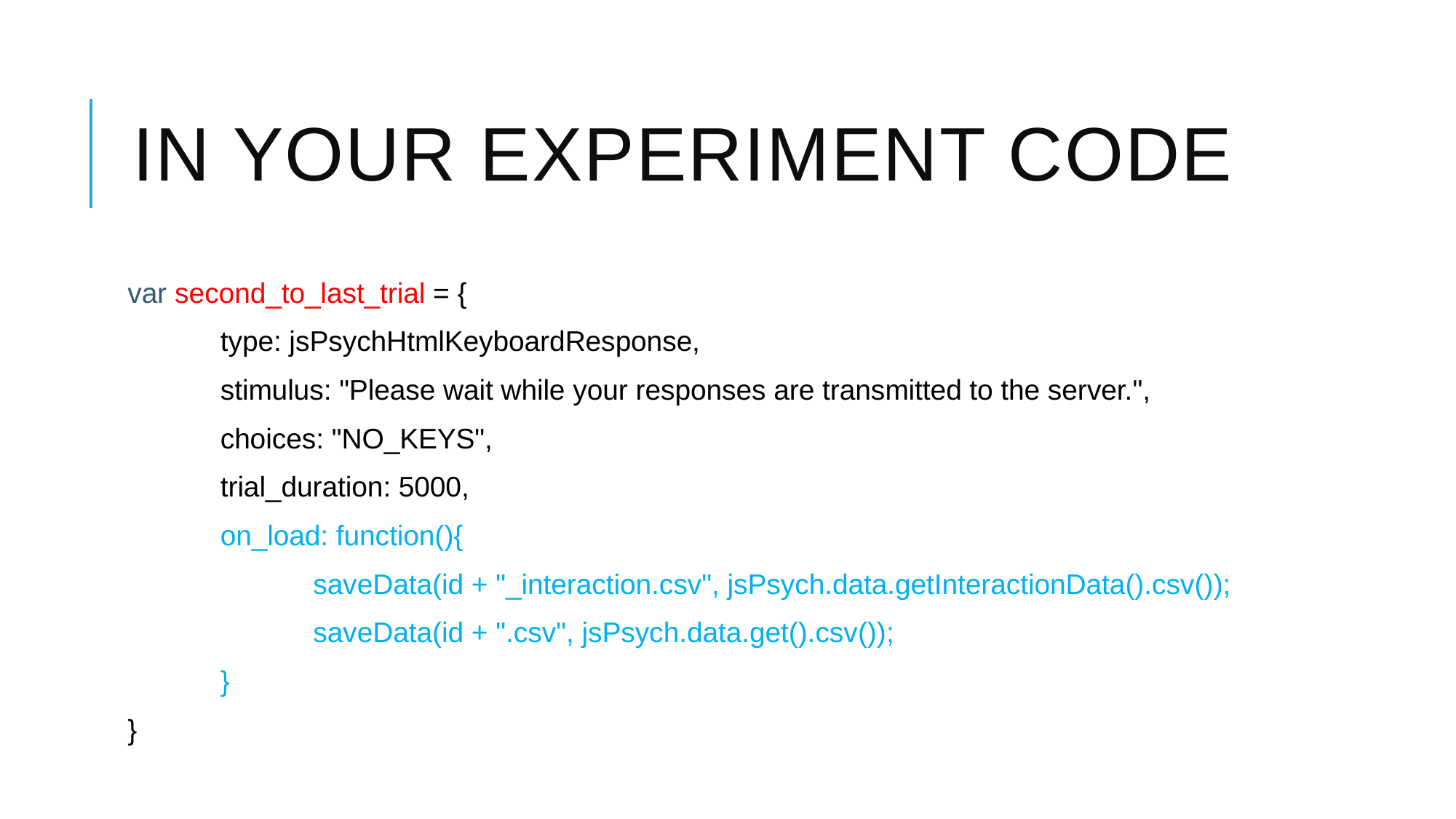

# In your experiment code
var second_to_last_trial = {
	type: jsPsychHtmlKeyboardResponse,
	stimulus: "Please wait while your responses are transmitted to the server.",
	choices: "NO_KEYS",
	trial_duration: 5000,
	on_load: function(){
		saveData(id + "_interaction.csv", jsPsych.data.getInteractionData().csv());
		saveData(id + ".csv", jsPsych.data.get().csv());
	}
}